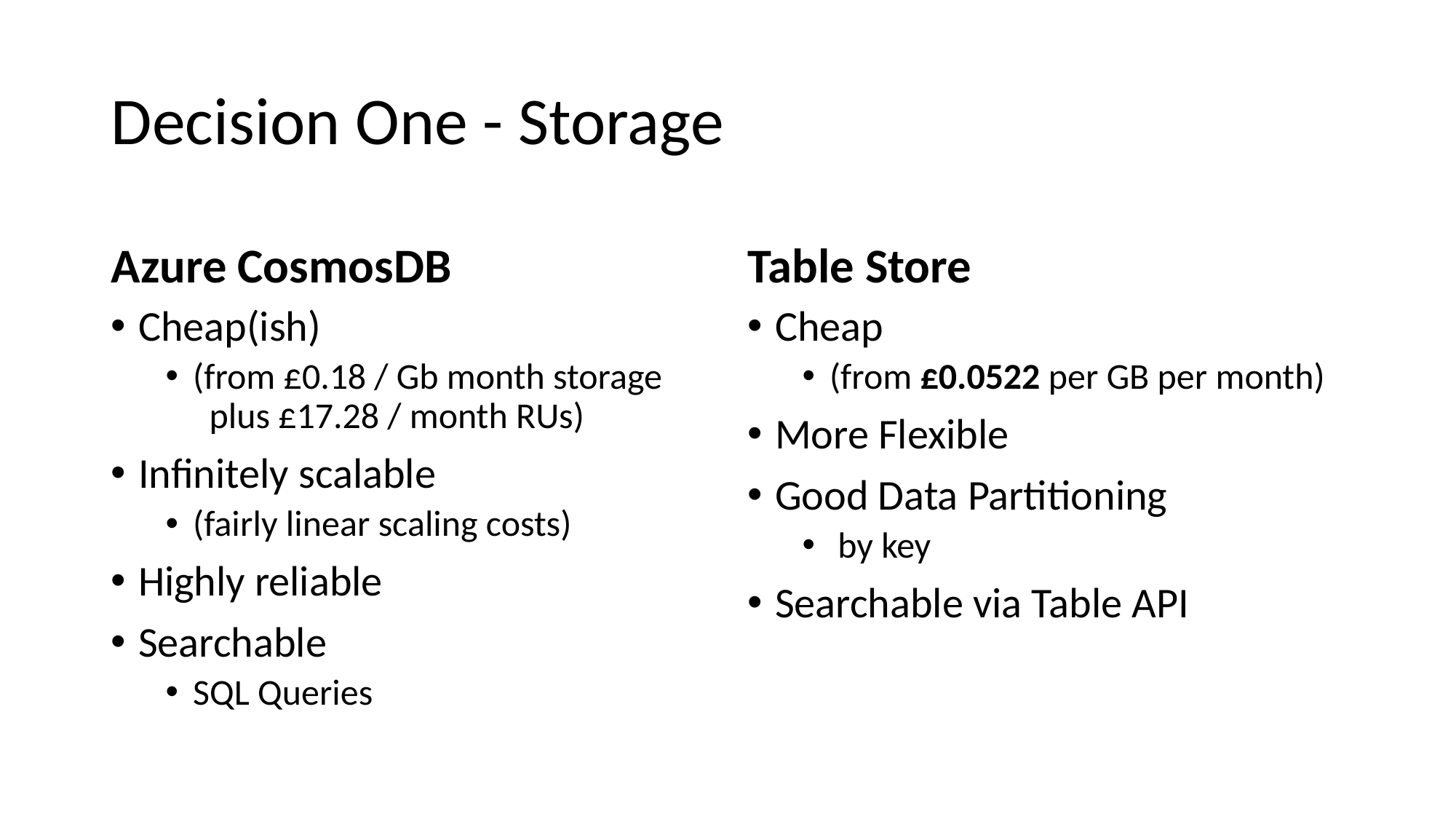

# Decision One - Storage
Azure CosmosDB
Table Store
Cheap(ish)
(from £0.18 / Gb month storage
  plus £17.28 / month RUs)
Infinitely scalable
(fairly linear scaling costs)
Highly reliable
Searchable
SQL Queries

Cheap
(from £0.0522 per GB per month)
More Flexible
Good Data Partitioning
 by key
Searchable via Table API